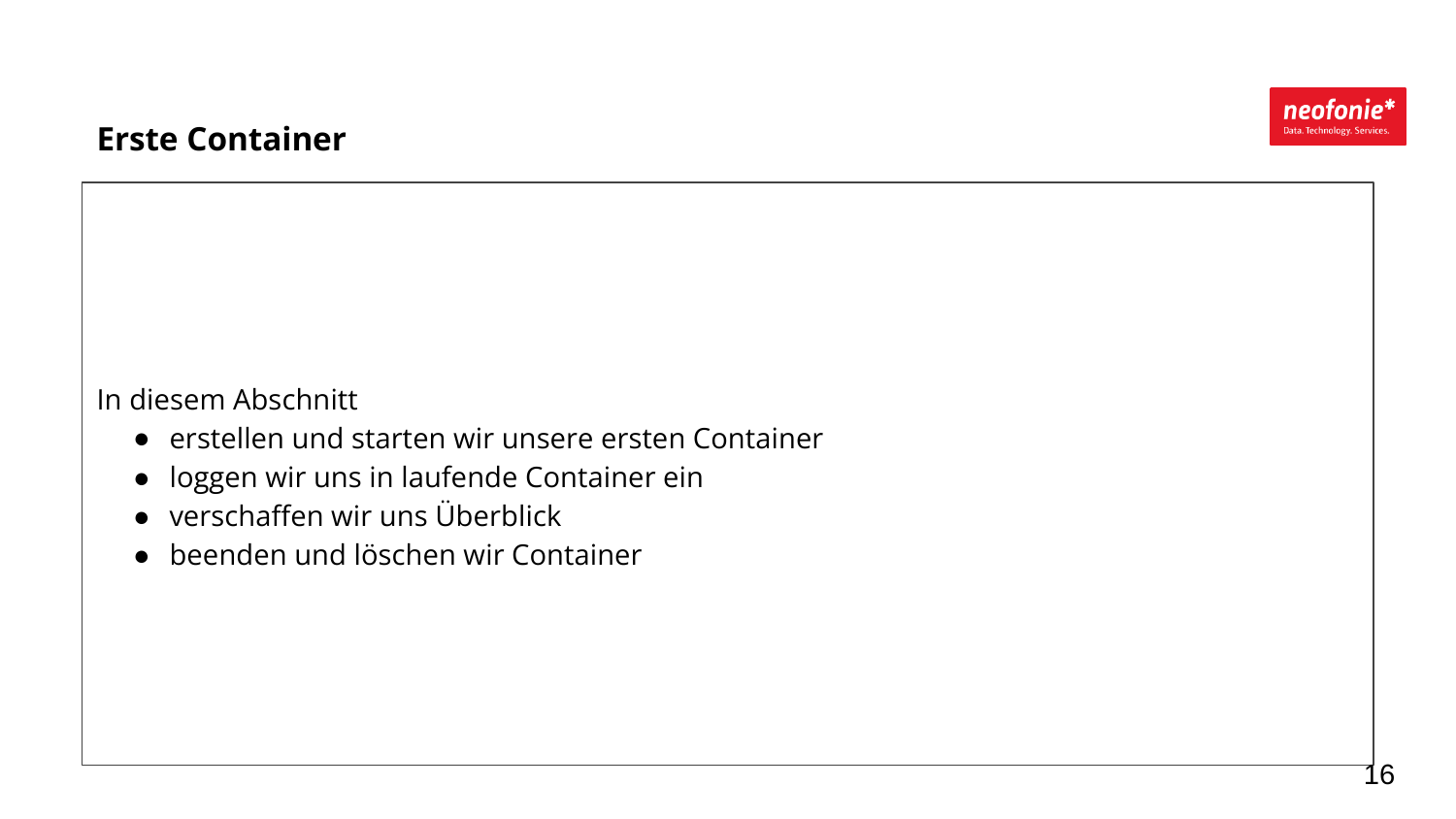

Erste Container
In diesem Abschnitt
erstellen und starten wir unsere ersten Container
loggen wir uns in laufende Container ein
verschaffen wir uns Überblick
beenden und löschen wir Container
16